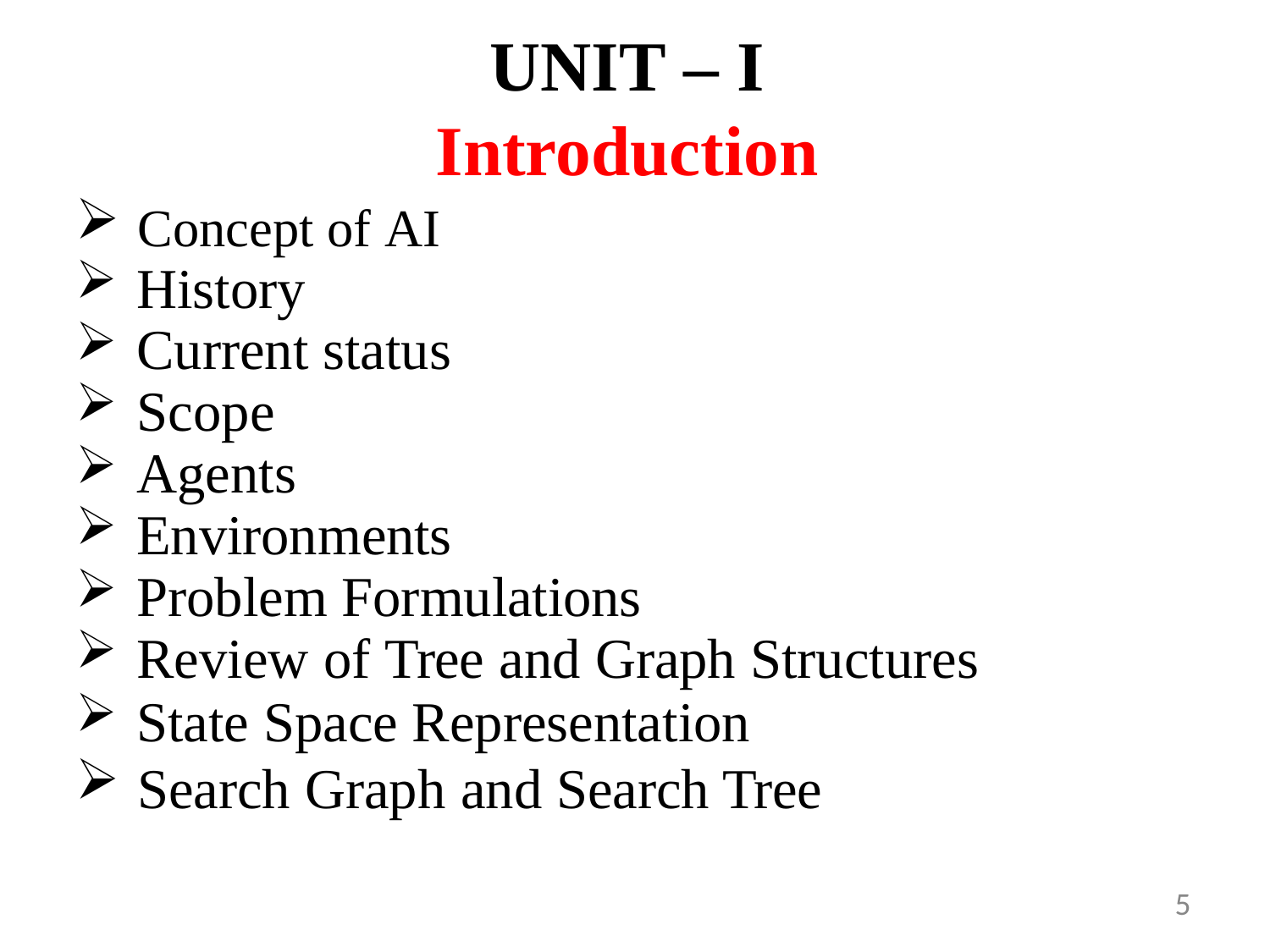

# UNIT – I
Introduction
Concept of AI
History
Current status
Scope
Agents
Environments
Problem Formulations
Review of Tree and Graph Structures
State Space Representation
Search Graph and Search Tree
5